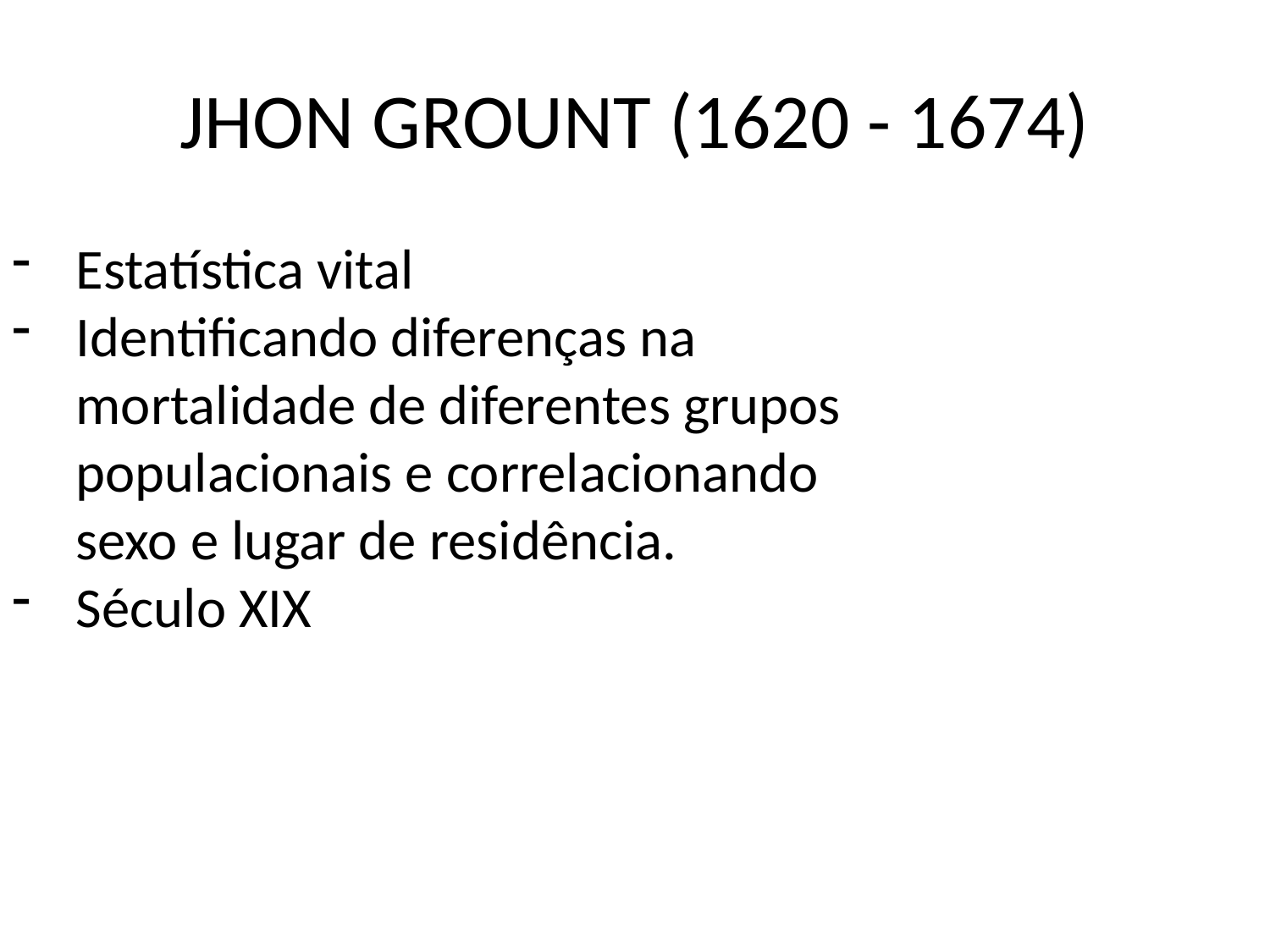

# JHON GROUNT (1620 - 1674)
Estatística vital
Identificando diferenças na mortalidade de diferentes grupos populacionais e correlacionando sexo e lugar de residência.
Século XIX